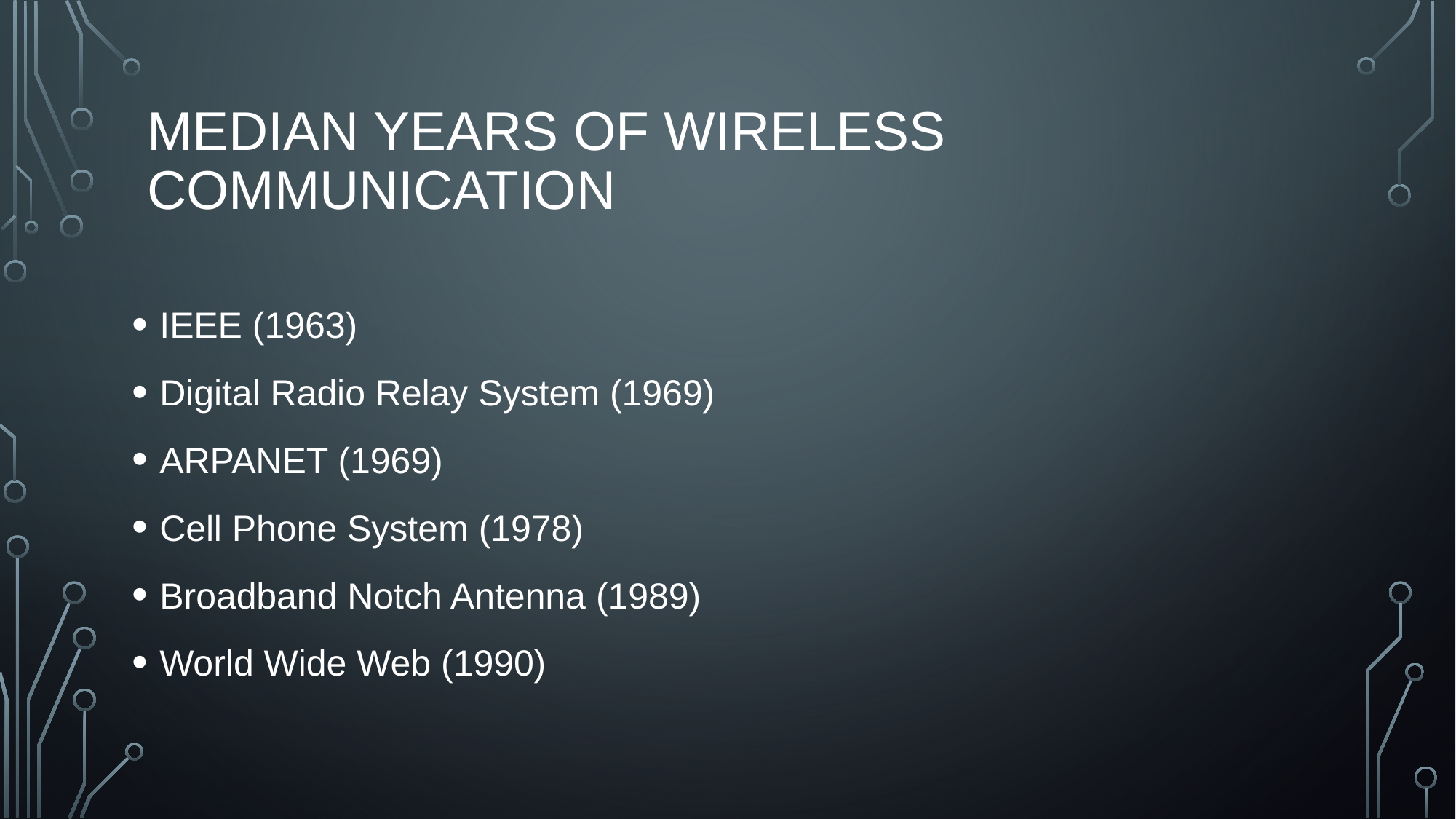

# Median years of wireless communication
IEEE (1963)
Digital Radio Relay System (1969)
ARPANET (1969)
Cell Phone System (1978)
Broadband Notch Antenna (1989)
World Wide Web (1990)